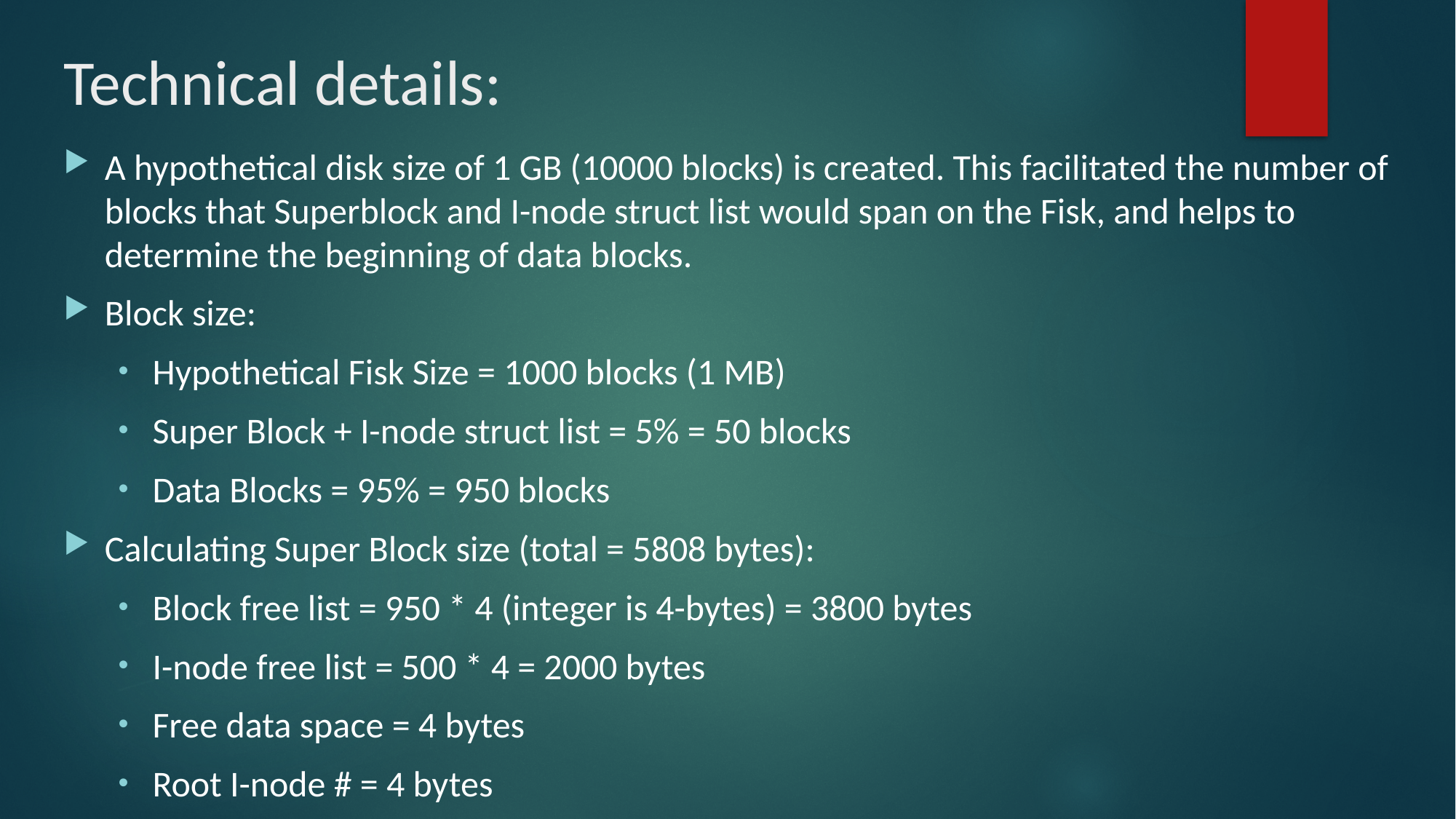

# Technical details:
A hypothetical disk size of 1 GB (10000 blocks) is created. This facilitated the number of blocks that Superblock and I-node struct list would span on the Fisk, and helps to determine the beginning of data blocks.
Block size:
Hypothetical Fisk Size = 1000 blocks (1 MB)
Super Block + I-node struct list = 5% = 50 blocks
Data Blocks = 95% = 950 blocks
Calculating Super Block size (total = 5808 bytes):
Block free list = 950 * 4 (integer is 4-bytes) = 3800 bytes
I-node free list = 500 * 4 = 2000 bytes
Free data space = 4 bytes
Root I-node # = 4 bytes